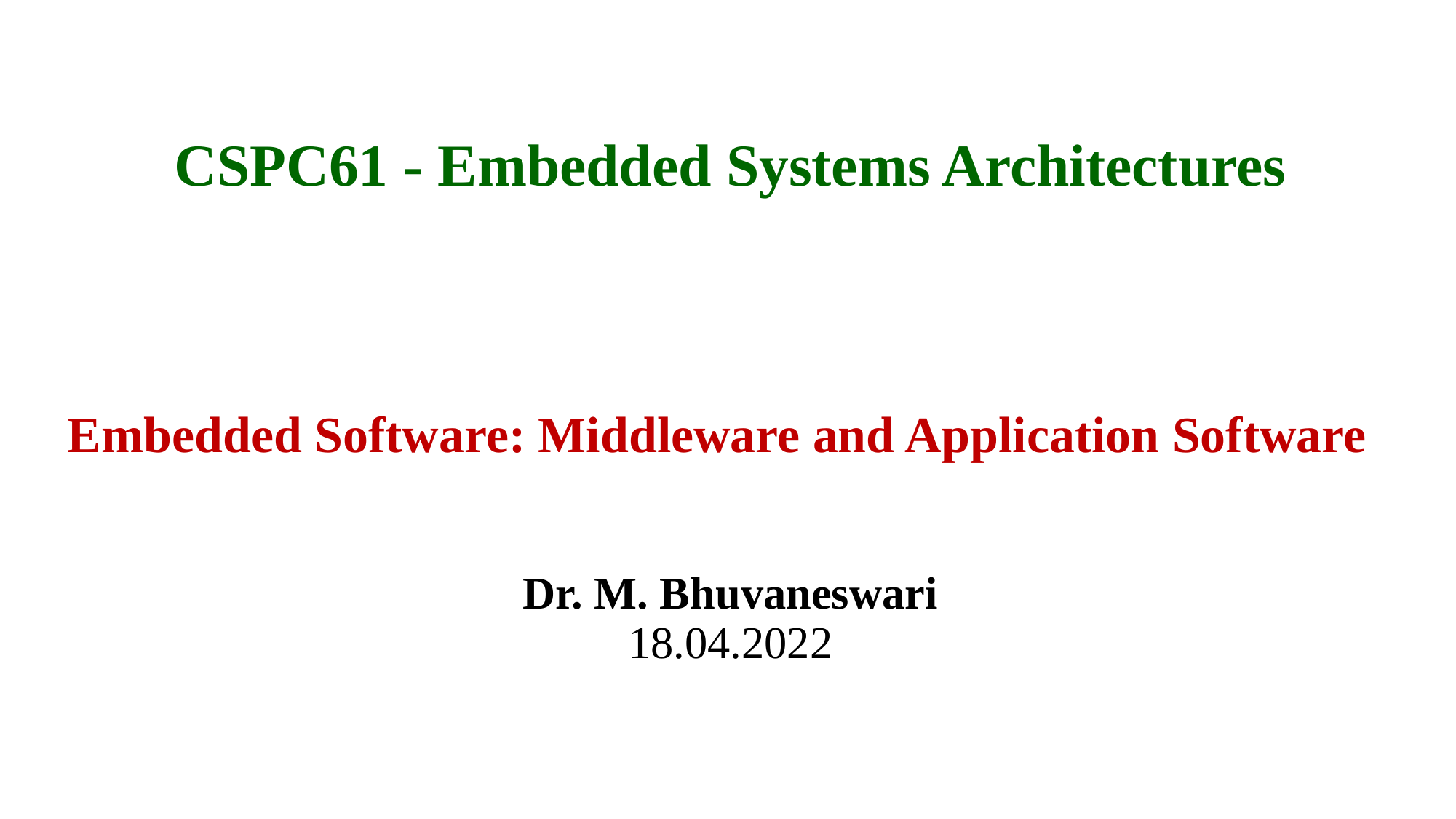

CSPC61 - Embedded Systems Architectures
# Embedded Software: Middleware and Application Software
Dr. M. Bhuvaneswari
18.04.2022